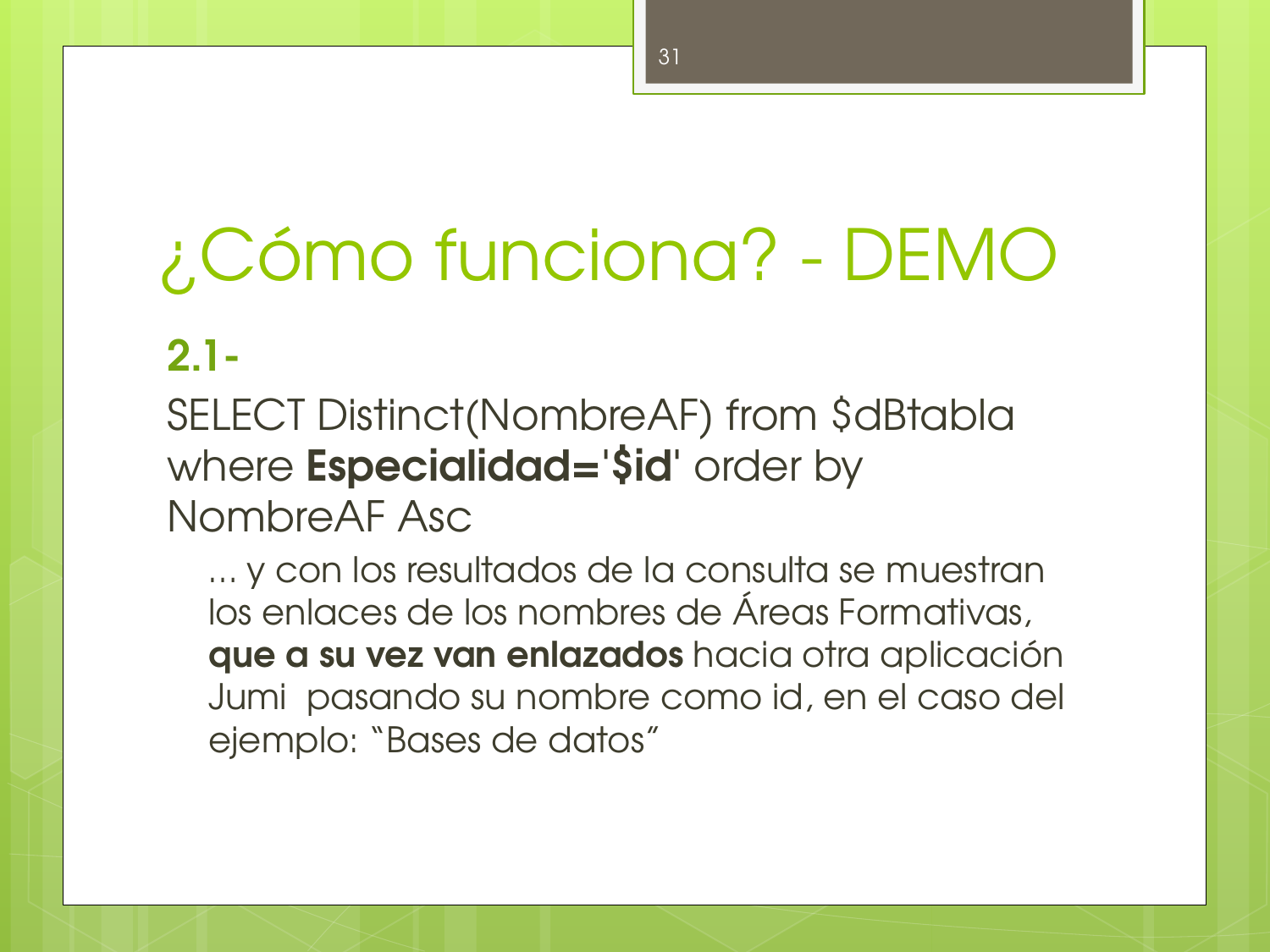

31
# ¿Cómo funciona? - DEMO
2.1-
SELECT Distinct(NombreAF) from $dBtabla where Especialidad='$id' order by NombreAF Asc
… y con los resultados de la consulta se muestran los enlaces de los nombres de Áreas Formativas, que a su vez van enlazados hacia otra aplicación Jumi  pasando su nombre como id, en el caso del ejemplo: “Bases de datos”